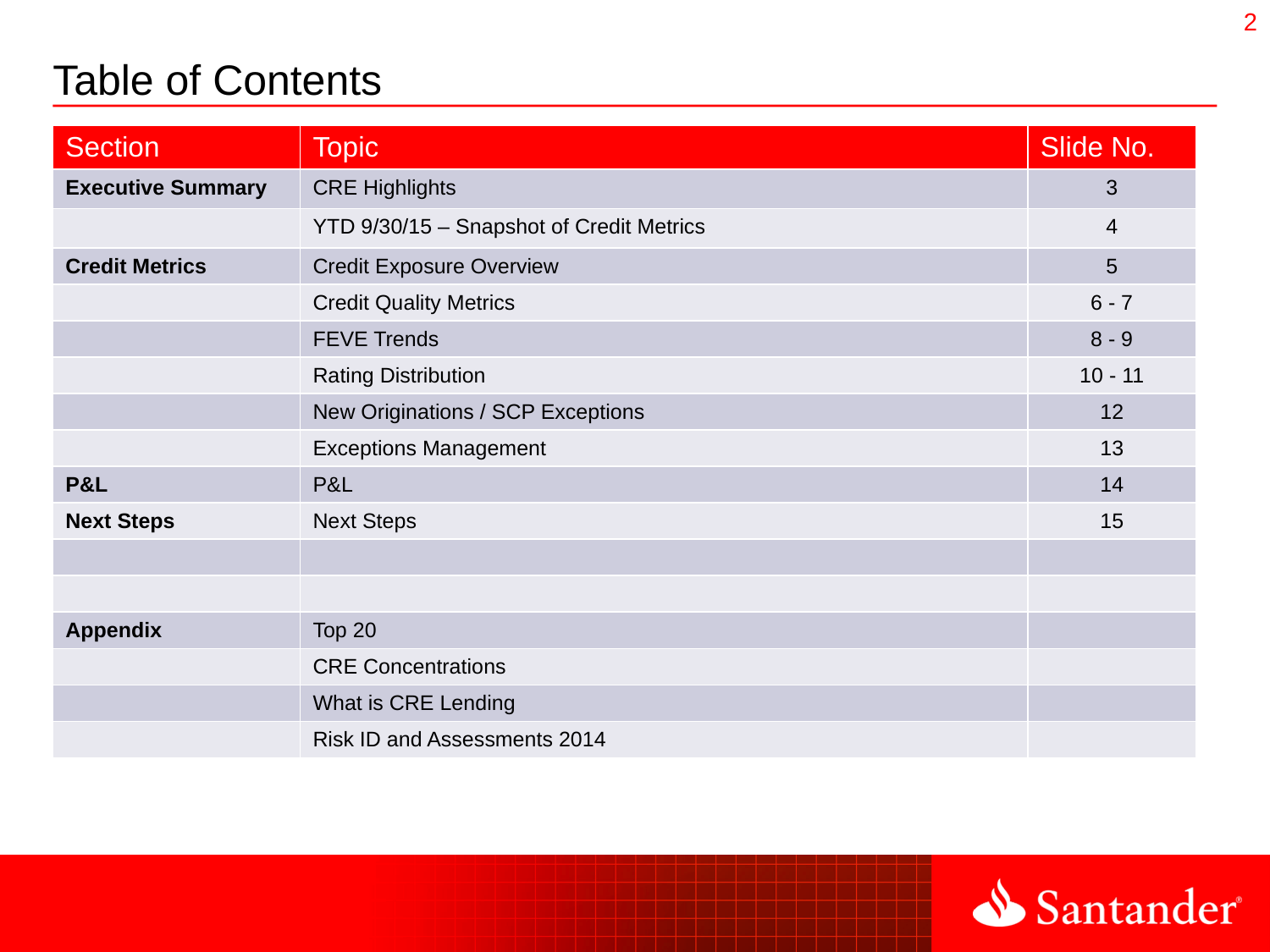

2
# Table of Contents
| Section | Topic | Slide No. |
| --- | --- | --- |
| Executive Summary | CRE Highlights | 3 |
|  | YTD 9/30/15 – Snapshot of Credit Metrics | 4 |
| Credit Metrics | Credit Exposure Overview | 5 |
|  | Credit Quality Metrics | 6 - 7 |
|  | FEVE Trends | 8 - 9 |
|  | Rating Distribution | 10 - 11 |
|  | New Originations / SCP Exceptions | 12 |
|  | Exceptions Management | 13 |
| P&L | P&L | 14 |
| Next Steps | Next Steps | 15 |
|  |  |  |
|  |  |  |
| Appendix | Top 20 |  |
|  | CRE Concentrations |  |
|  | What is CRE Lending |  |
|  | Risk ID and Assessments 2014 |  |